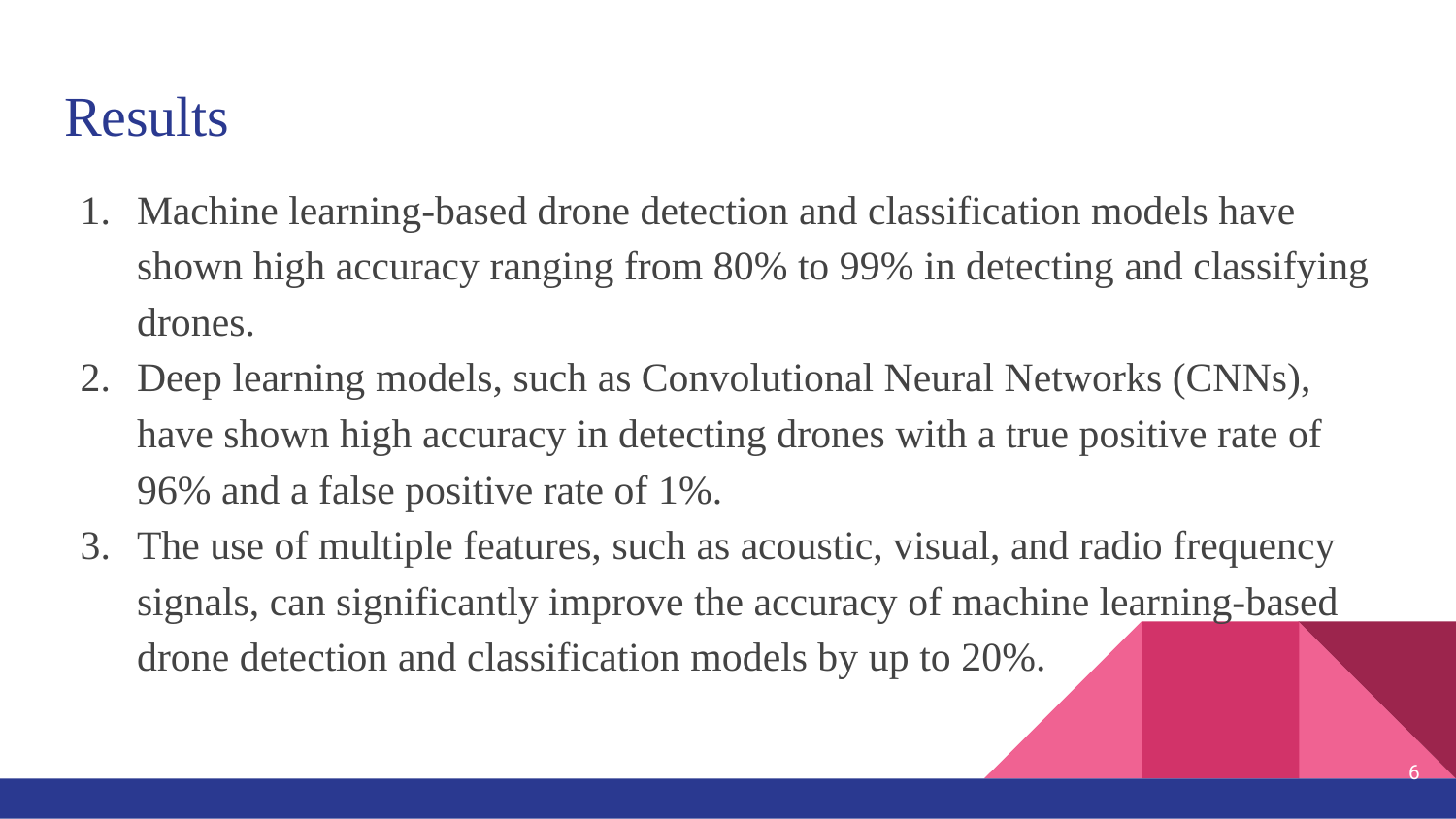

# Results
Machine learning-based drone detection and classification models have shown high accuracy ranging from 80% to 99% in detecting and classifying drones.
Deep learning models, such as Convolutional Neural Networks (CNNs), have shown high accuracy in detecting drones with a true positive rate of 96% and a false positive rate of 1%.
The use of multiple features, such as acoustic, visual, and radio frequency signals, can significantly improve the accuracy of machine learning-based drone detection and classification models by up to 20%.
6